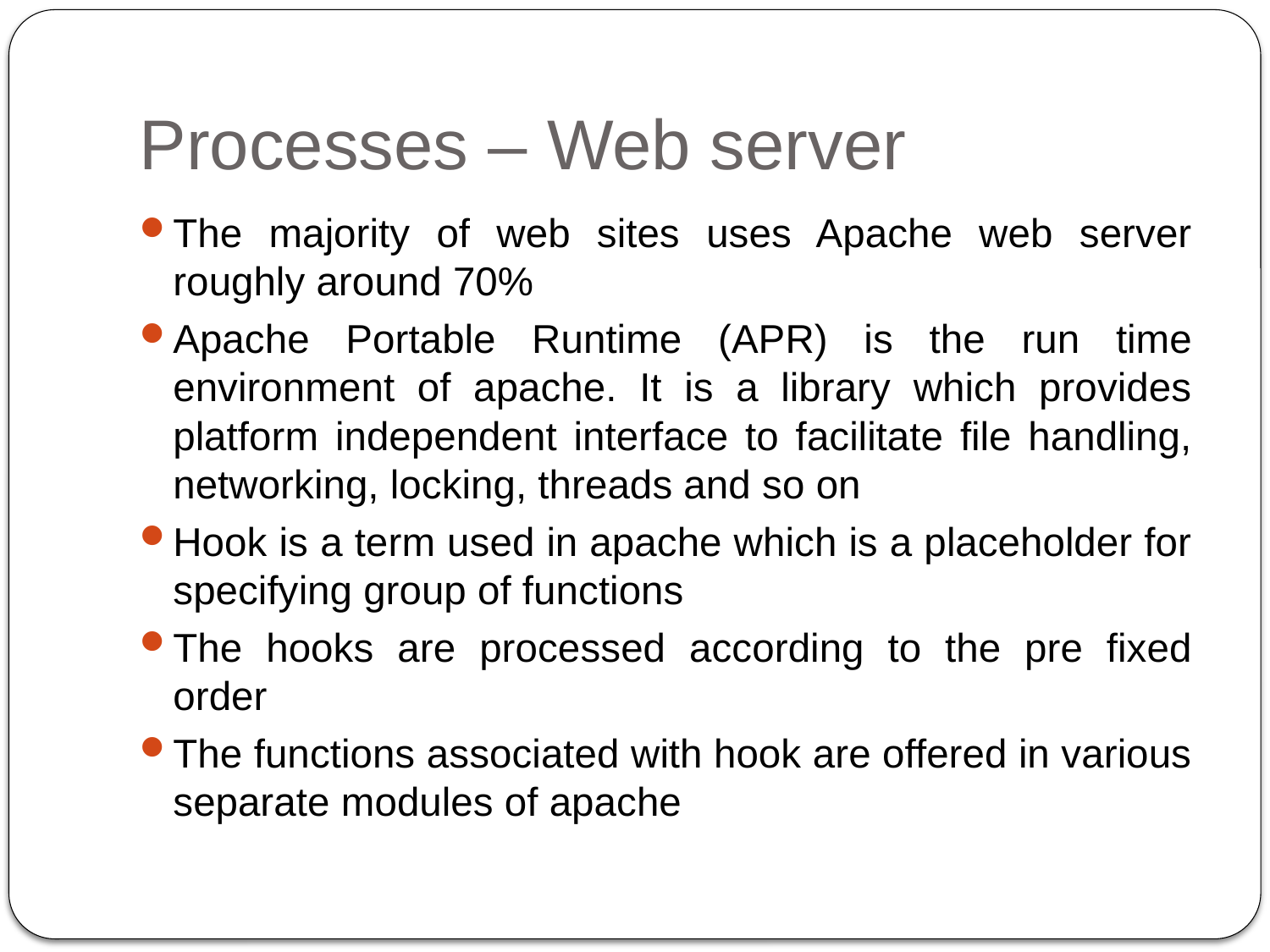

# Processes – Web server
The majority of web sites uses Apache web server roughly around 70%
Apache Portable Runtime (APR) is the run time environment of apache. It is a library which provides platform independent interface to facilitate file handling, networking, locking, threads and so on
Hook is a term used in apache which is a placeholder for specifying group of functions
The hooks are processed according to the pre fixed order
The functions associated with hook are offered in various separate modules of apache